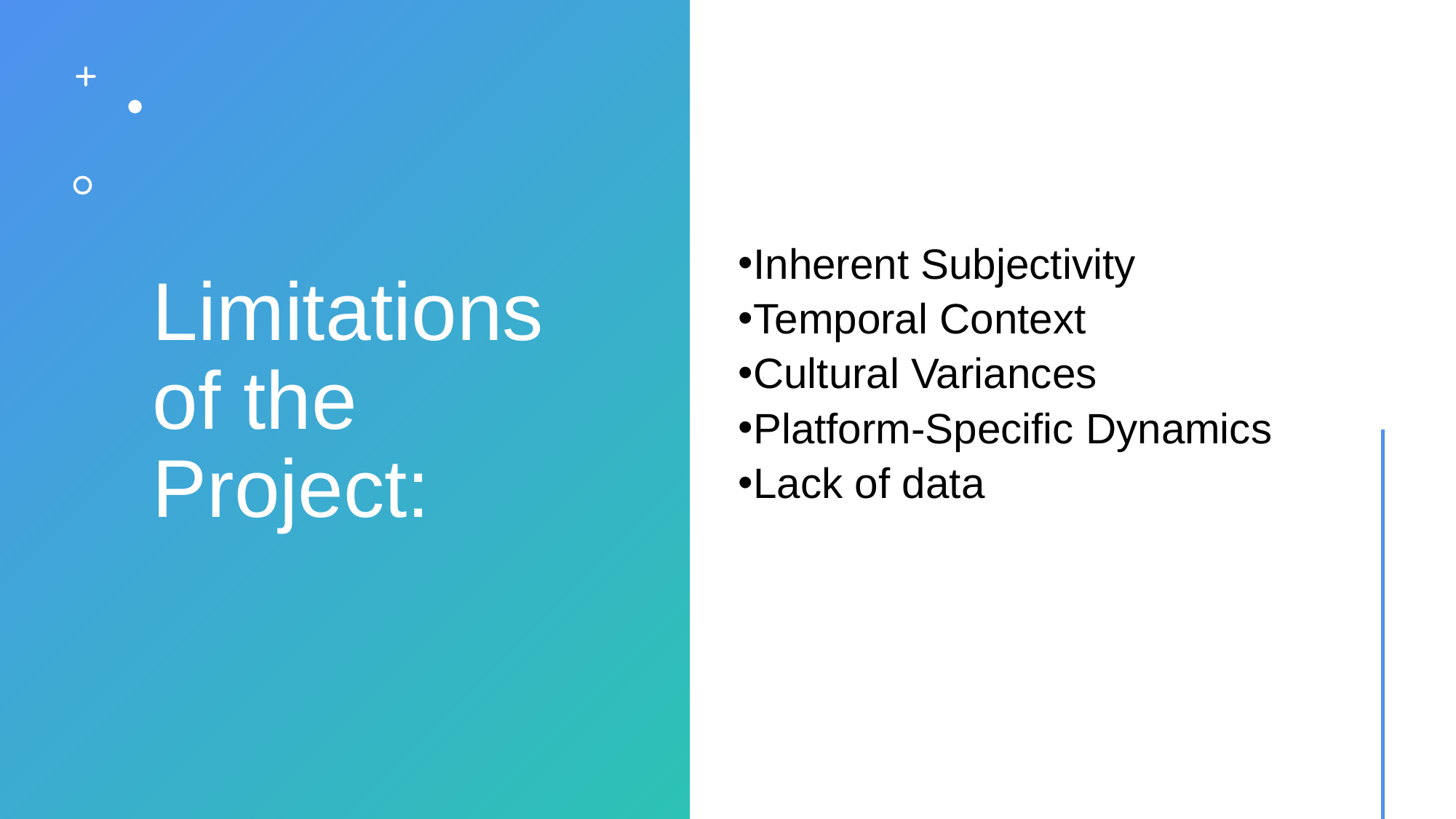

Limitations of the Project:
Inherent Subjectivity
Temporal Context
Cultural Variances
Platform-Specific Dynamics
Lack of data